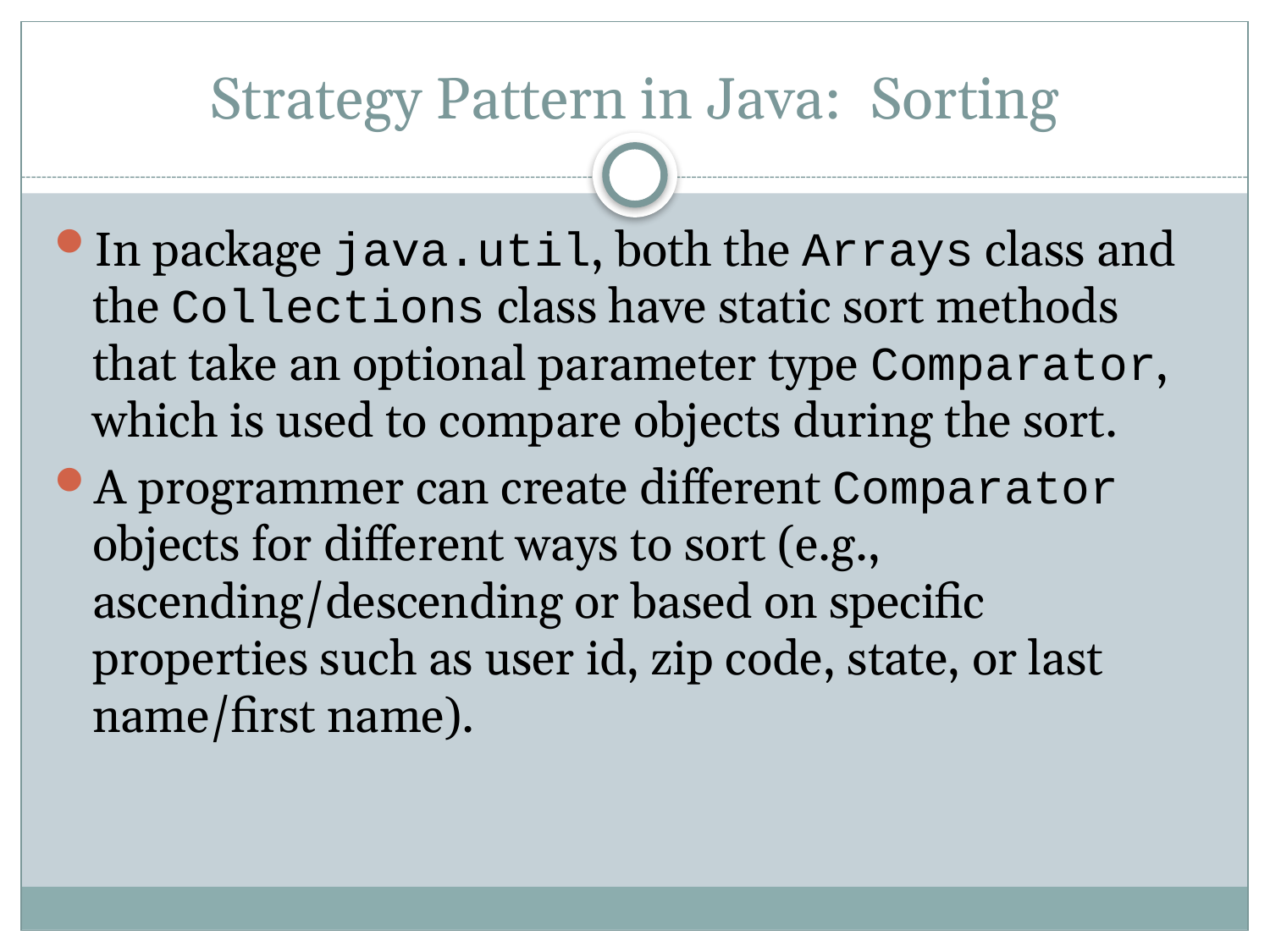

# Strategy Pattern in Java:  Sorting
In package java.util, both the Arrays class and the Collections class have static sort methods that take an optional parameter type Comparator, which is used to compare objects during the sort.
A programmer can create different Comparator objects for different ways to sort (e.g., ascending/descending or based on specific properties such as user id, zip code, state, or last name/first name).